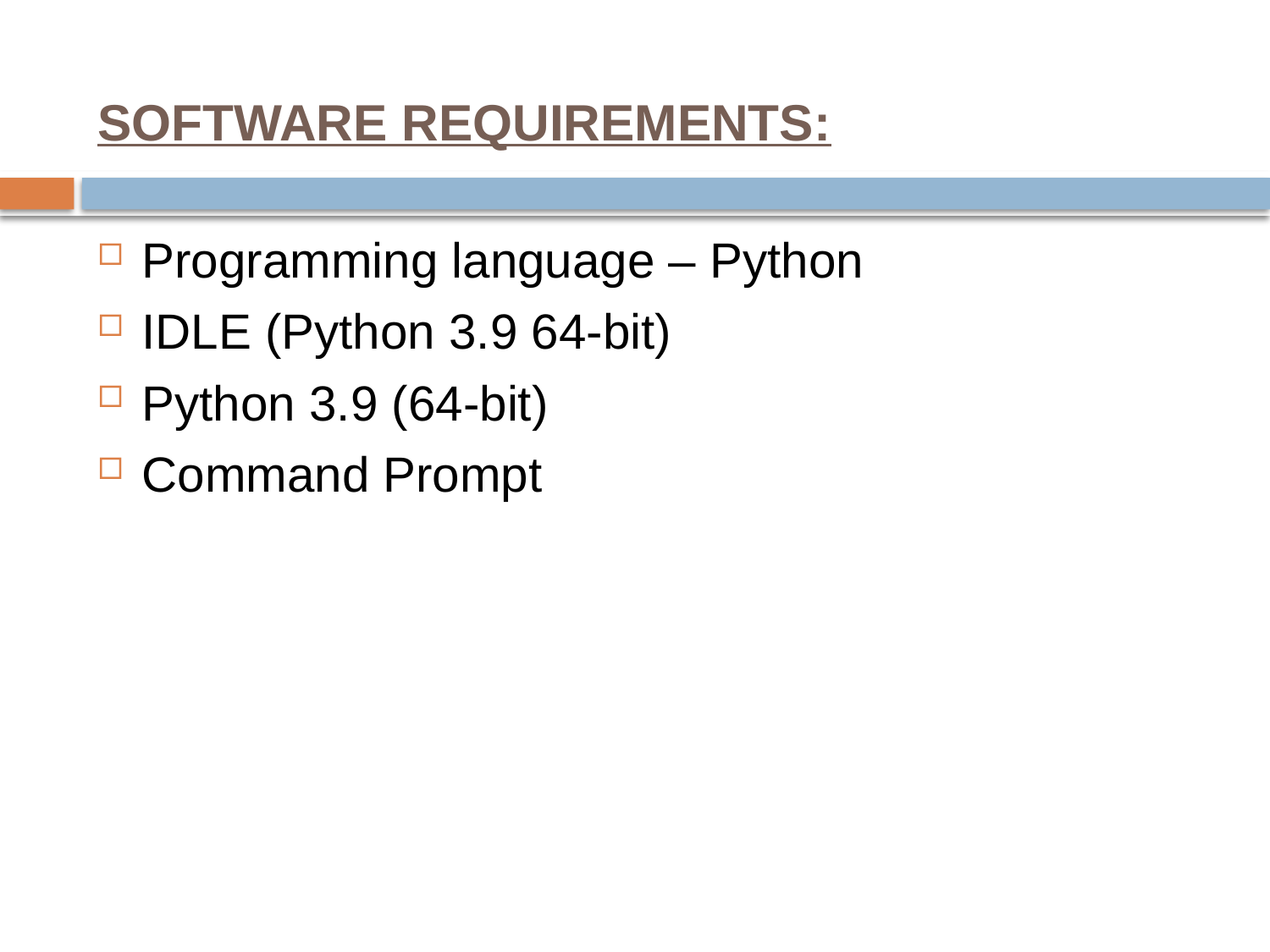

# SOFTWARE REQUIREMENTS:
Programming language – Python
IDLE (Python 3.9 64-bit)
Python 3.9 (64-bit)
Command Prompt